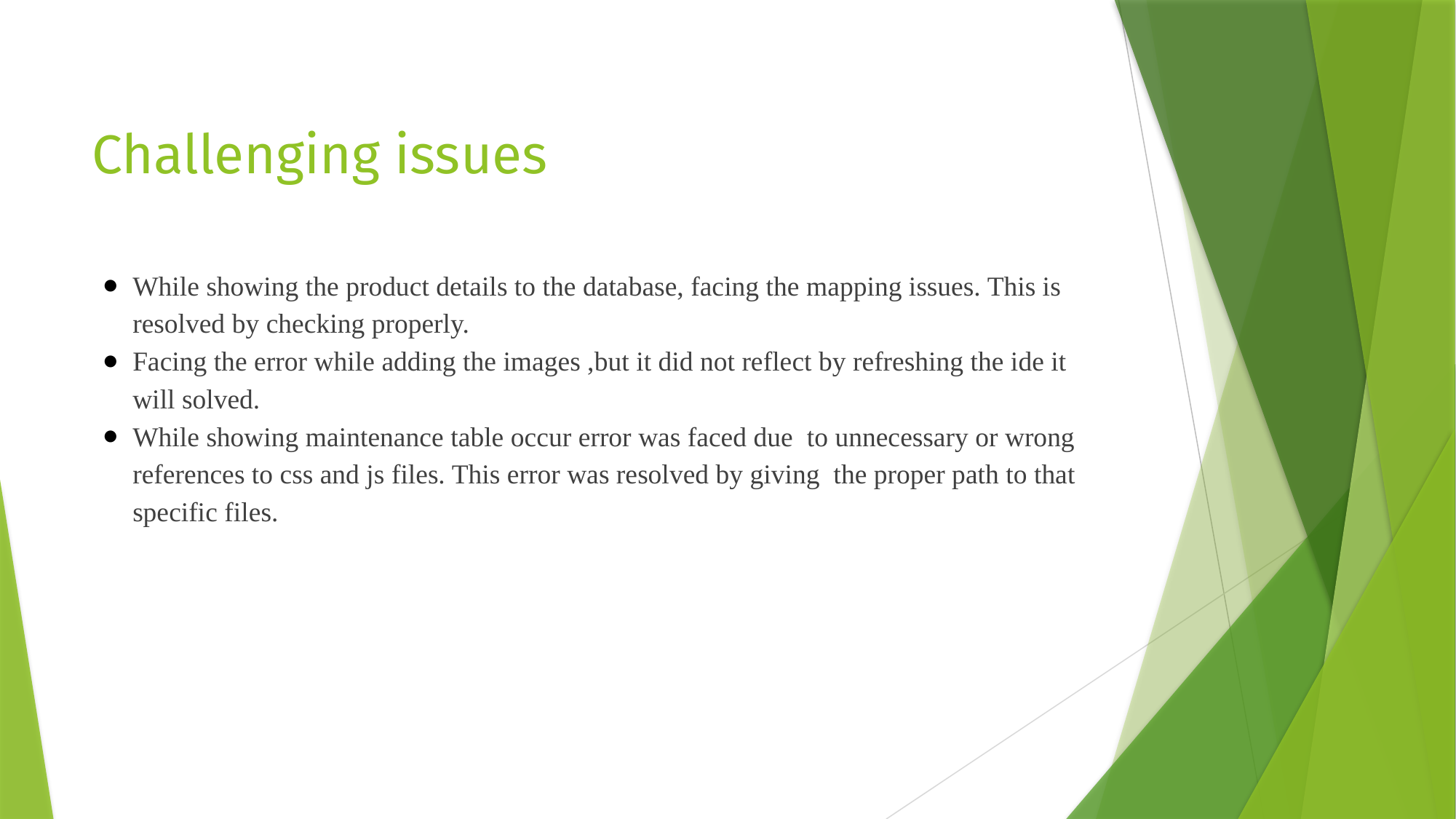

# Challenging issues
While showing the product details to the database, facing the mapping issues. This is resolved by checking properly.
Facing the error while adding the images ,but it did not reflect by refreshing the ide it will solved.
While showing maintenance table occur error was faced due  to unnecessary or wrong references to css and js files. This error was resolved by giving  the proper path to that specific files.